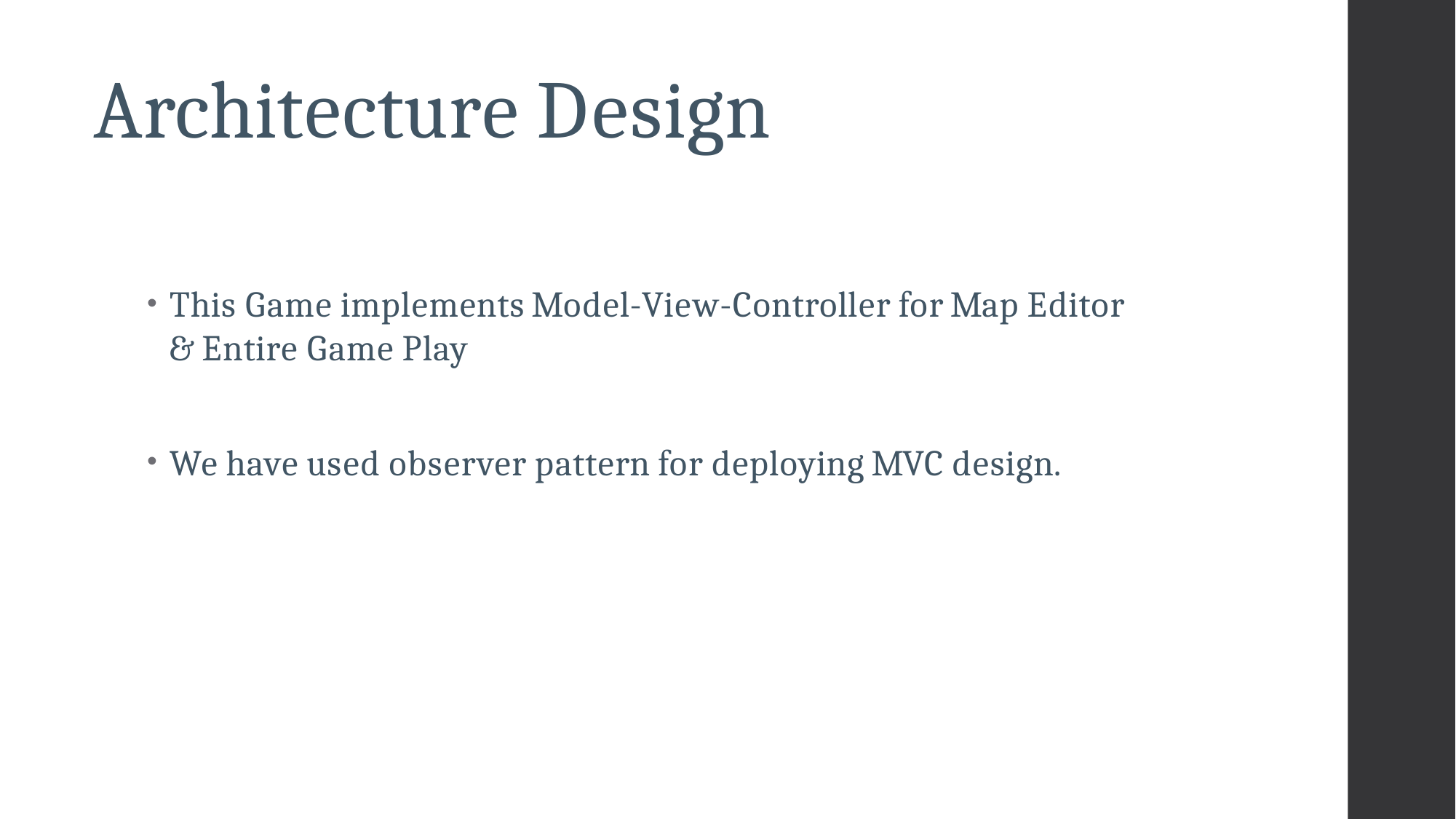

# Architecture Design

This Game implements Model-View-Controller for Map Editor & Entire Game Play

We have used observer pattern for deploying MVC design.